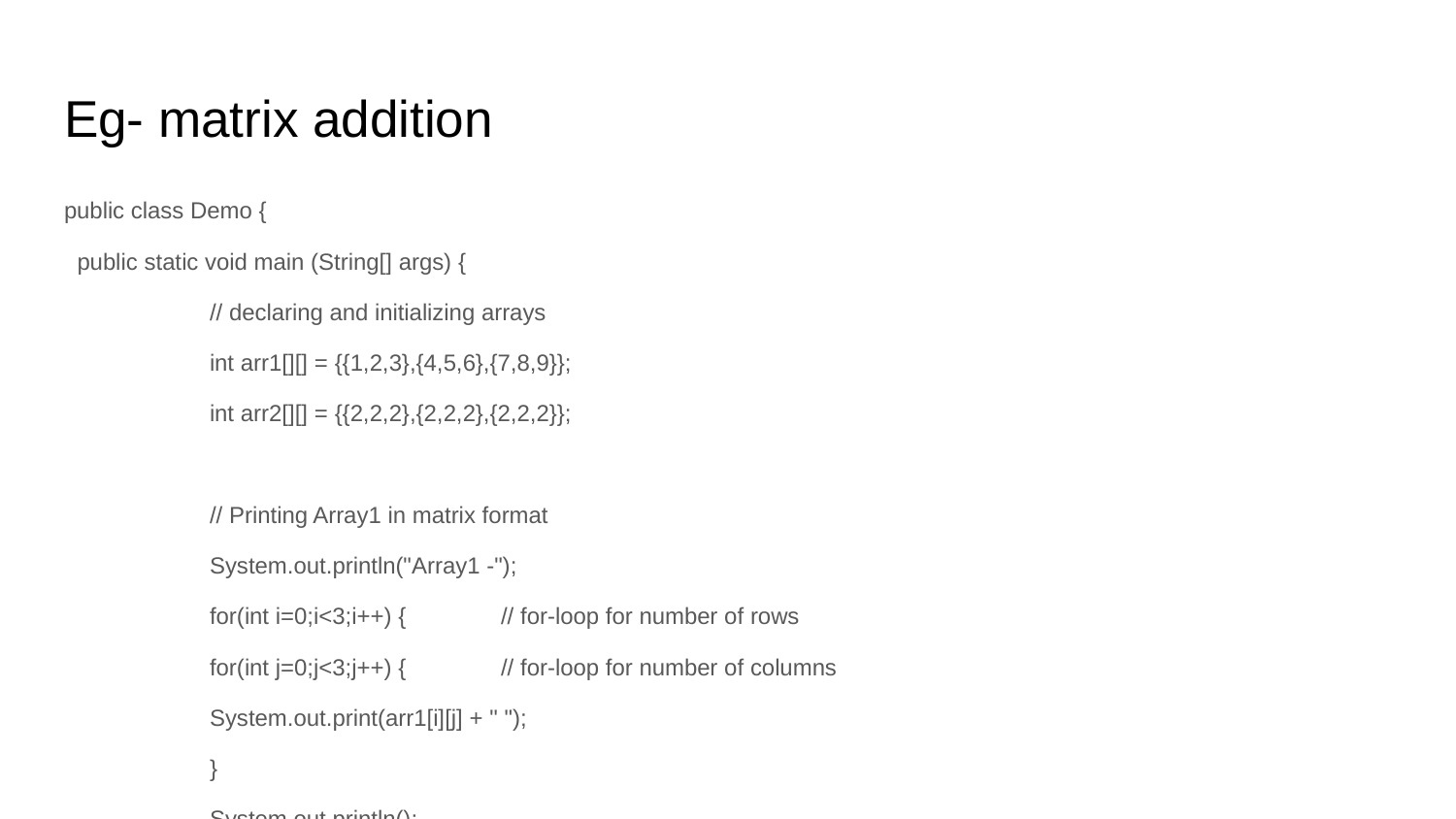

# Eg- matrix addition
public class Demo {
  public static void main (String[] args) {
	// declaring and initializing arrays
	int arr1[][] = {{1,2,3},{4,5,6},{7,8,9}};
	int arr2[][] = {{2,2,2},{2,2,2},{2,2,2}};

	// Printing Array1 in matrix format
	System.out.println("Array1 -");
	for(int i=0;i<3;i++) {	// for-loop for number of rows
  	for(int j=0;j<3;j++) {	// for-loop for number of columns
    	System.out.print(arr1[i][j] + " ");
  	}
  	System.out.println();
	}

	// Printing Array2 in matrix format
	System.out.println("Array2 -");
	for(int i=0;i<3;i++) {	// for-loop for number of rows
  	for(int j=0;j<3;j++) {	// for-loop for number of columns
    	System.out.print(arr2[i][j] + " ");
  	}
  	System.out.println();
	}

	// creating another array with the same dimensions to store the result
	int arr3[][] = new int[3][3];

	// Multiplying arr1 and arr2, storing results in arr3
	System.out.println("Addition of Array1 and Array2 - ");
	for(int i=0;i<arr1.length;i++) {
  	for(int j=0;j<arr2.length;j++) {
    	      	arr3[i][j] = arr1[i][j] +arr2[i][j];
    	}
    	System.out.print(arr3[i][j] + " ");
  	}
  	System.out.println();
	}
  }
}